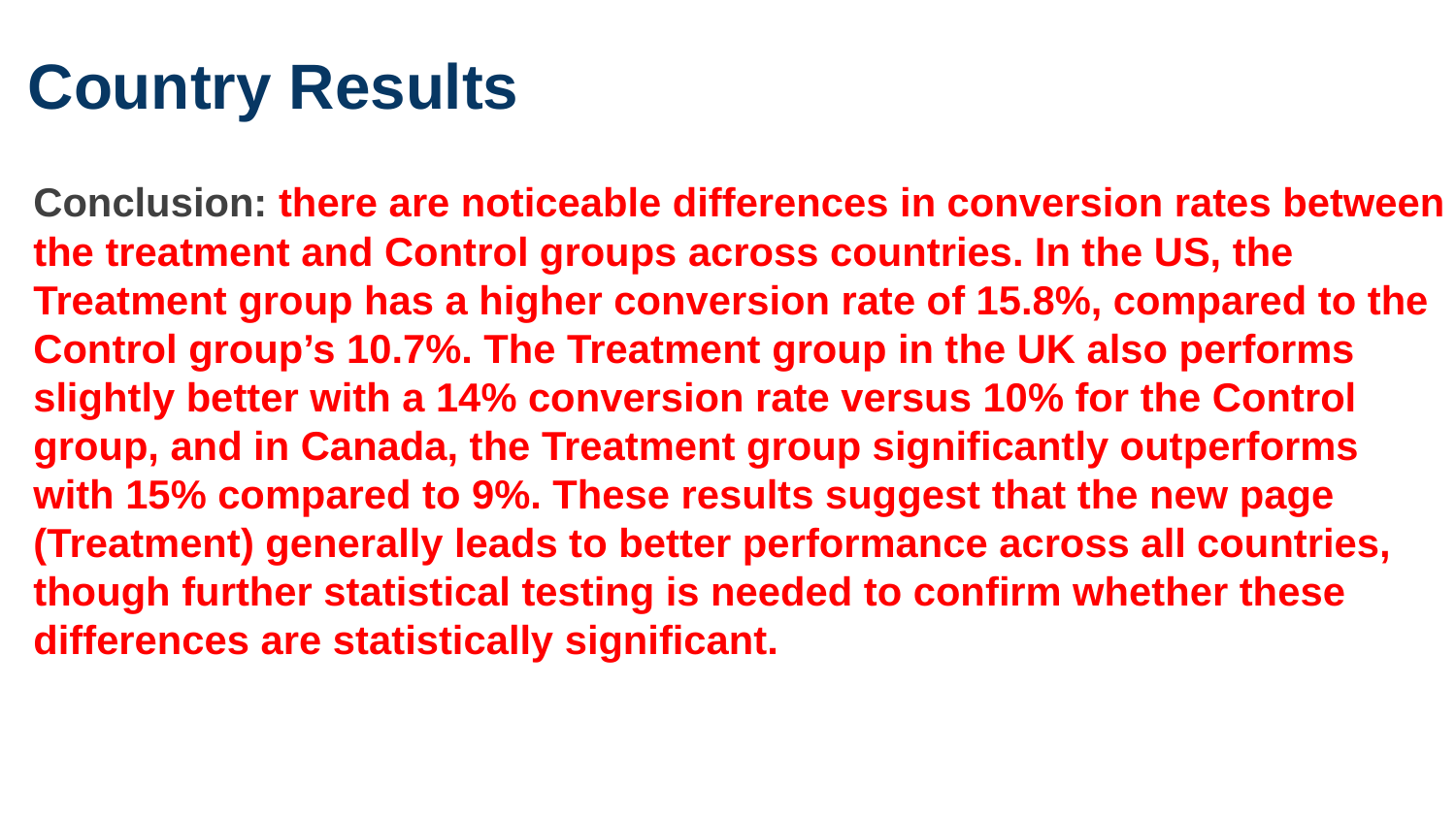

Country Results
Conclusion:​ there are noticeable differences in conversion rates between the treatment and Control groups across countries. In the US, the Treatment group has a higher conversion rate of 15.8%, compared to the Control group’s 10.7%. The Treatment group in the UK also performs slightly better with a 14% conversion rate versus 10% for the Control group, and in Canada, the Treatment group significantly outperforms with 15% compared to 9%. These results suggest that the new page (Treatment) generally leads to better performance across all countries, though further statistical testing is needed to confirm whether these differences are statistically significant.